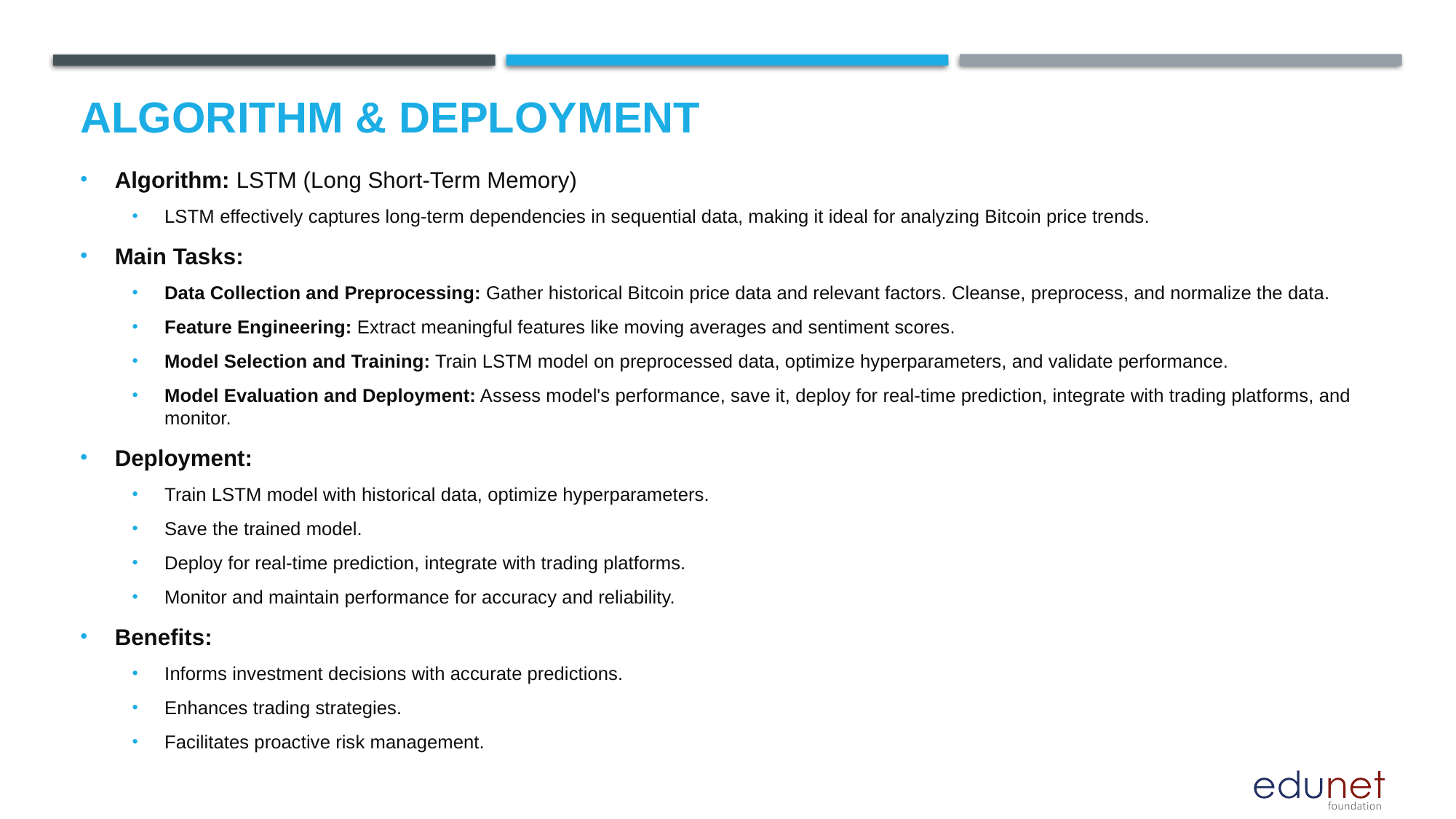

# Algorithm & Deployment
Algorithm: LSTM (Long Short-Term Memory)
LSTM effectively captures long-term dependencies in sequential data, making it ideal for analyzing Bitcoin price trends.
Main Tasks:
Data Collection and Preprocessing: Gather historical Bitcoin price data and relevant factors. Cleanse, preprocess, and normalize the data.
Feature Engineering: Extract meaningful features like moving averages and sentiment scores.
Model Selection and Training: Train LSTM model on preprocessed data, optimize hyperparameters, and validate performance.
Model Evaluation and Deployment: Assess model's performance, save it, deploy for real-time prediction, integrate with trading platforms, and monitor.
Deployment:
Train LSTM model with historical data, optimize hyperparameters.
Save the trained model.
Deploy for real-time prediction, integrate with trading platforms.
Monitor and maintain performance for accuracy and reliability.
Benefits:
Informs investment decisions with accurate predictions.
Enhances trading strategies.
Facilitates proactive risk management.